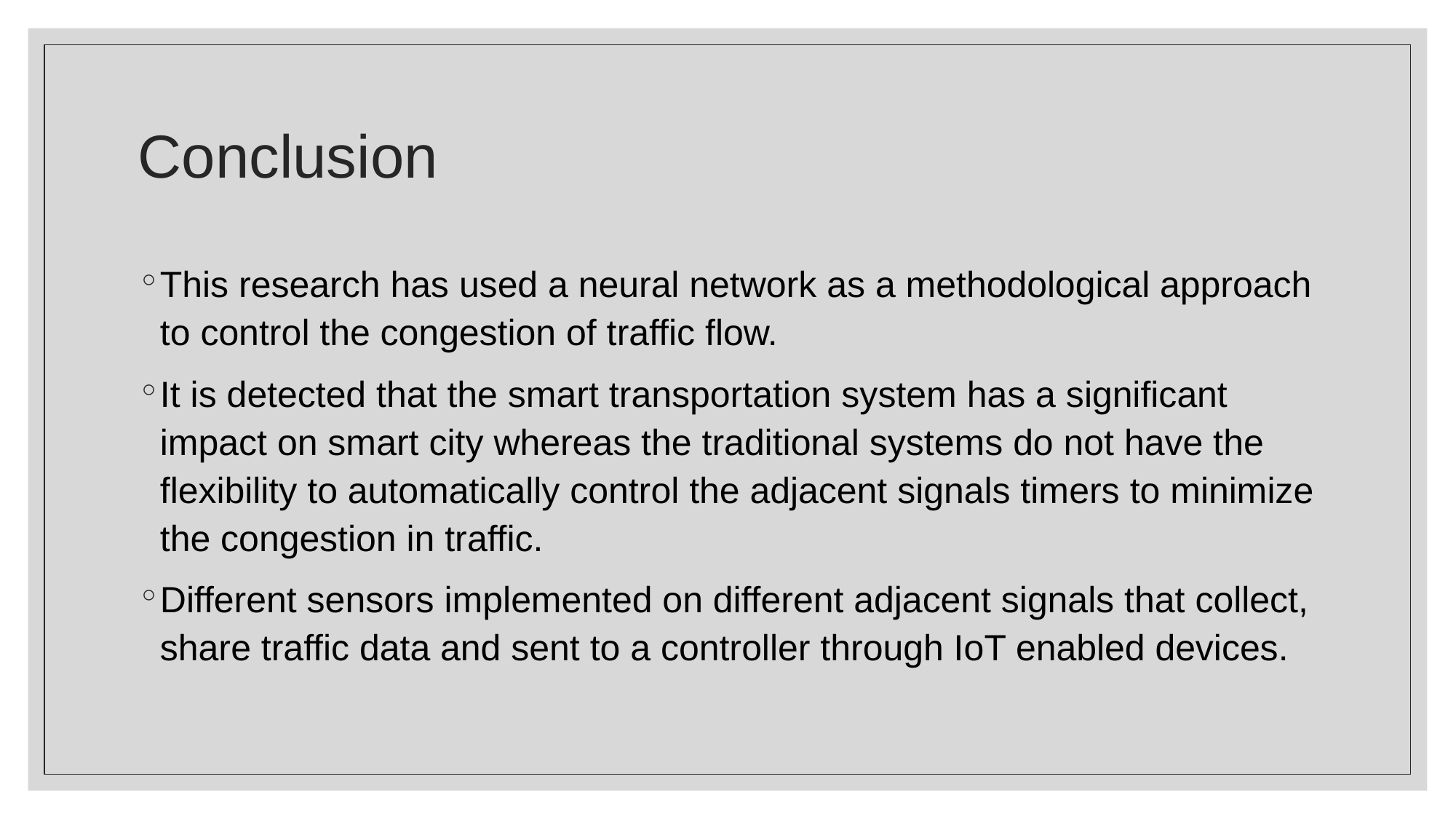

# Conclusion
This research has used a neural network as a methodological approach to control the congestion of traffic flow.
It is detected that the smart transportation system has a significant impact on smart city whereas the traditional systems do not have the flexibility to automatically control the adjacent signals timers to minimize the congestion in traffic.
Different sensors implemented on different adjacent signals that collect, share traffic data and sent to a controller through IoT enabled devices.